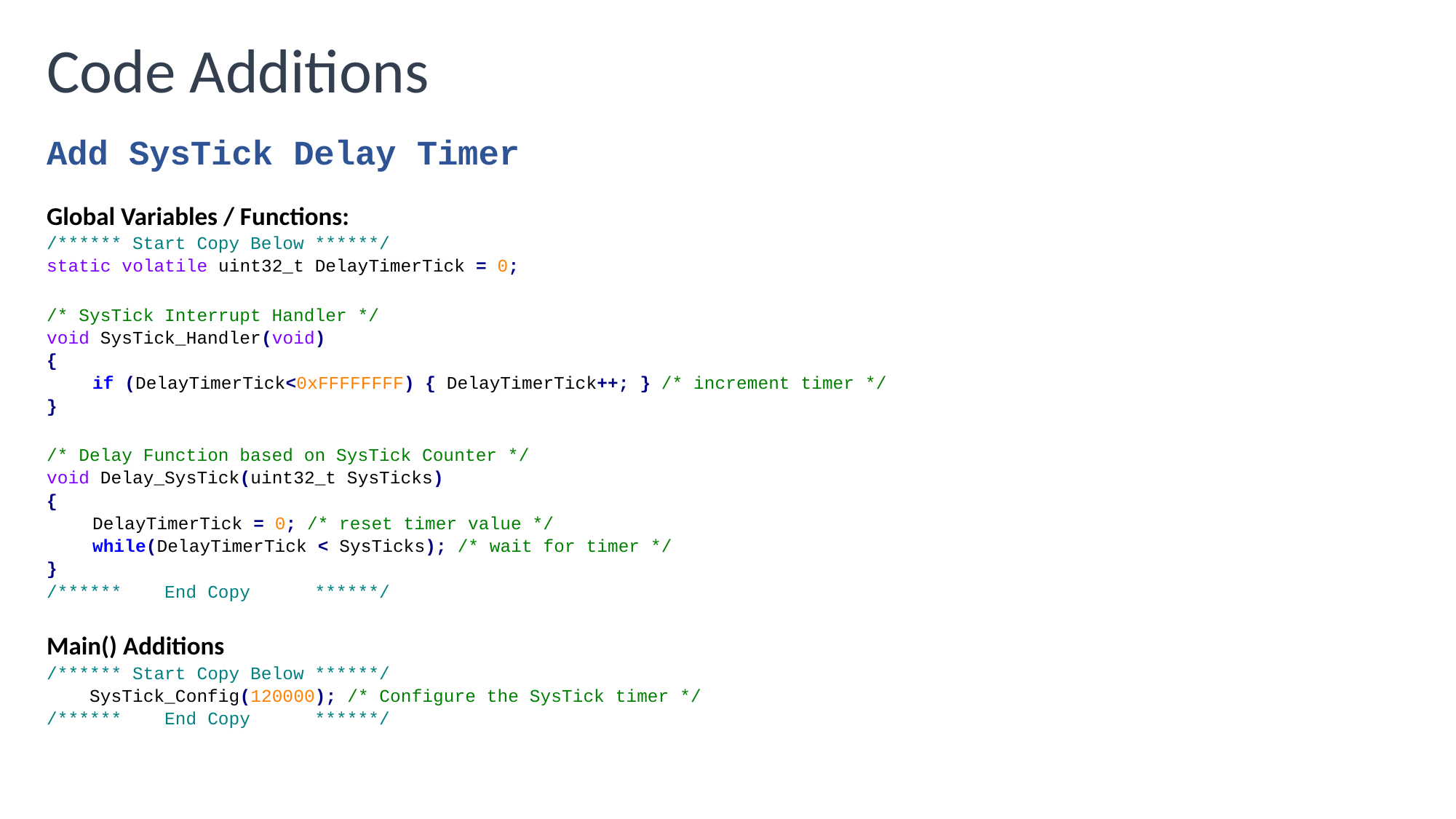

# Code Additions
Add SysTick Delay Timer

Global Variables / Functions:
/****** Start Copy Below ******/
static volatile uint32_t DelayTimerTick = 0;

/* SysTick Interrupt Handler */
void SysTick_Handler(void)
{
	if (DelayTimerTick<0xFFFFFFFF) { DelayTimerTick++; } /* increment timer */
}

/* Delay Function based on SysTick Counter */
void Delay_SysTick(uint32_t SysTicks)
{
	DelayTimerTick = 0; /* reset timer value */
	while(DelayTimerTick < SysTicks); /* wait for timer */
}
/******    End Copy      ******/

Main() Additions
/****** Start Copy Below ******/
    SysTick_Config(120000); /* Configure the SysTick timer */
/******    End Copy      ******/